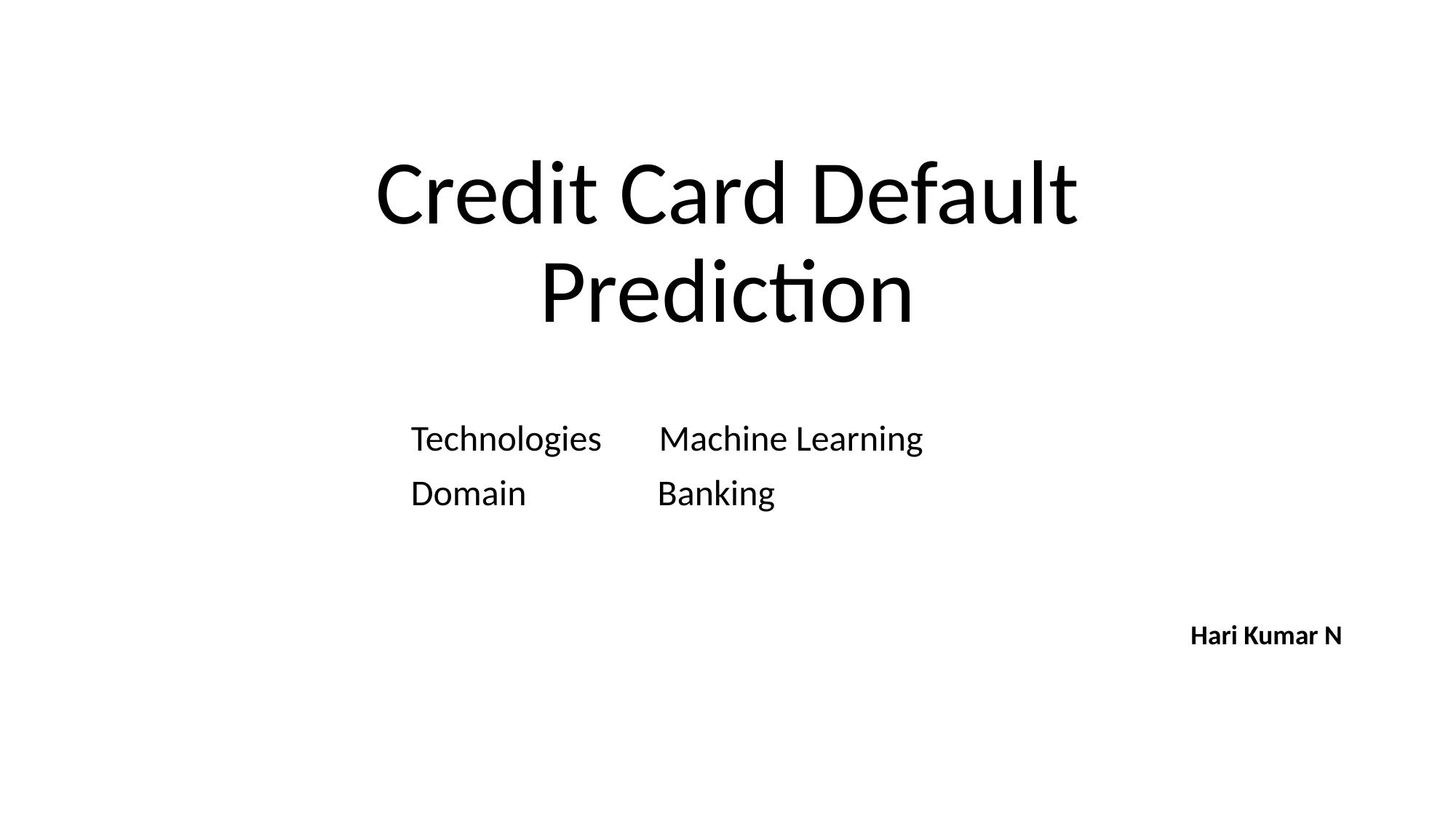

# Credit Card Default Prediction
		Technologies       Machine Learning
		Domain                Banking
Hari Kumar N